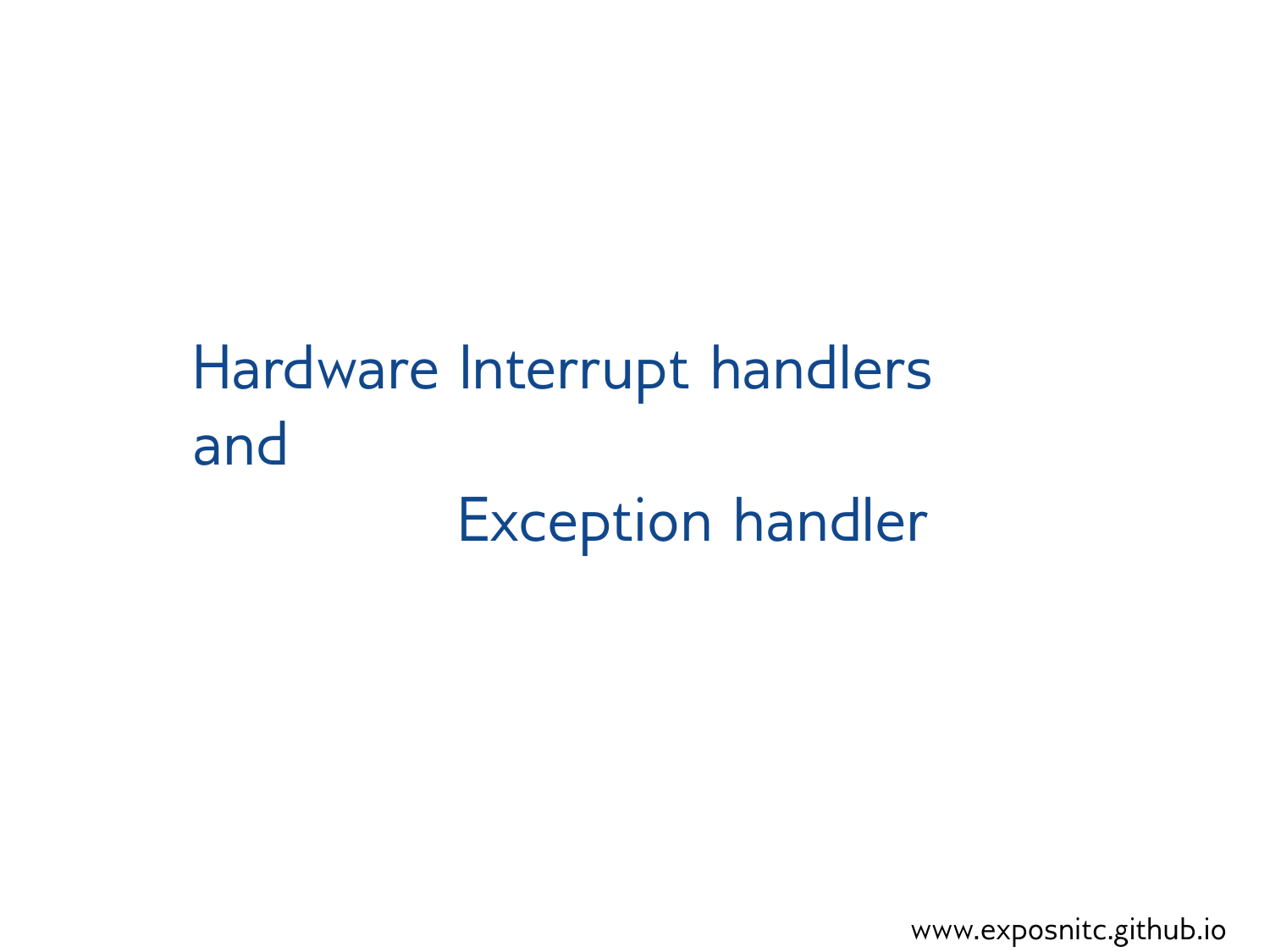

Hardware Interrupt handlers
and
Exception handler
www.exposnitc.github.io